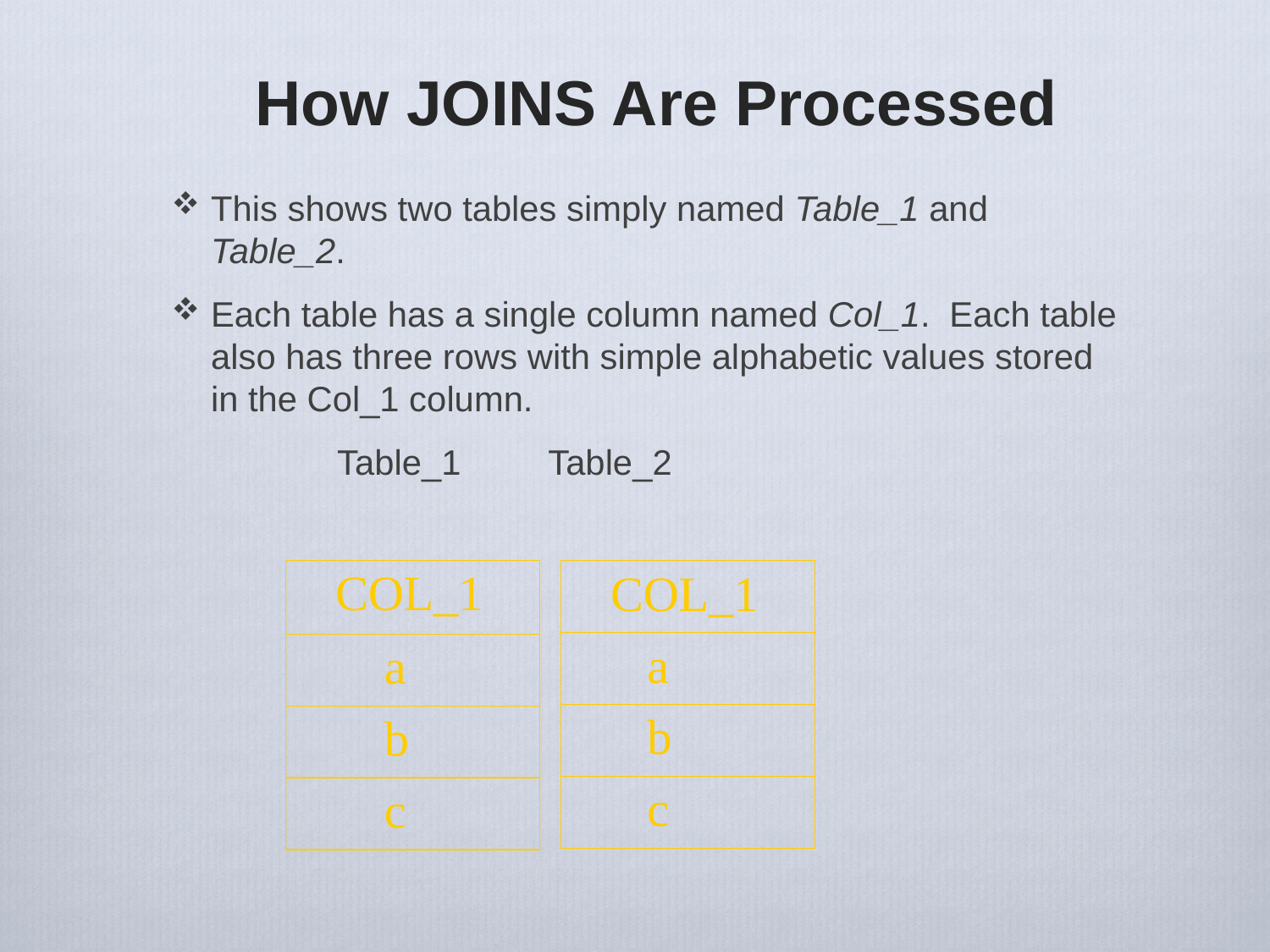

# How JOINS Are Processed
This shows two tables simply named Table_1 and Table_2.
Each table has a single column named Col_1.  Each table also has three rows with simple alphabetic values stored in the Col_1 column.
                 Table_1         Table_2
| COL\_1 |
| --- |
| a |
| b |
| c |
| COL\_1 |
| --- |
| a |
| b |
| c |